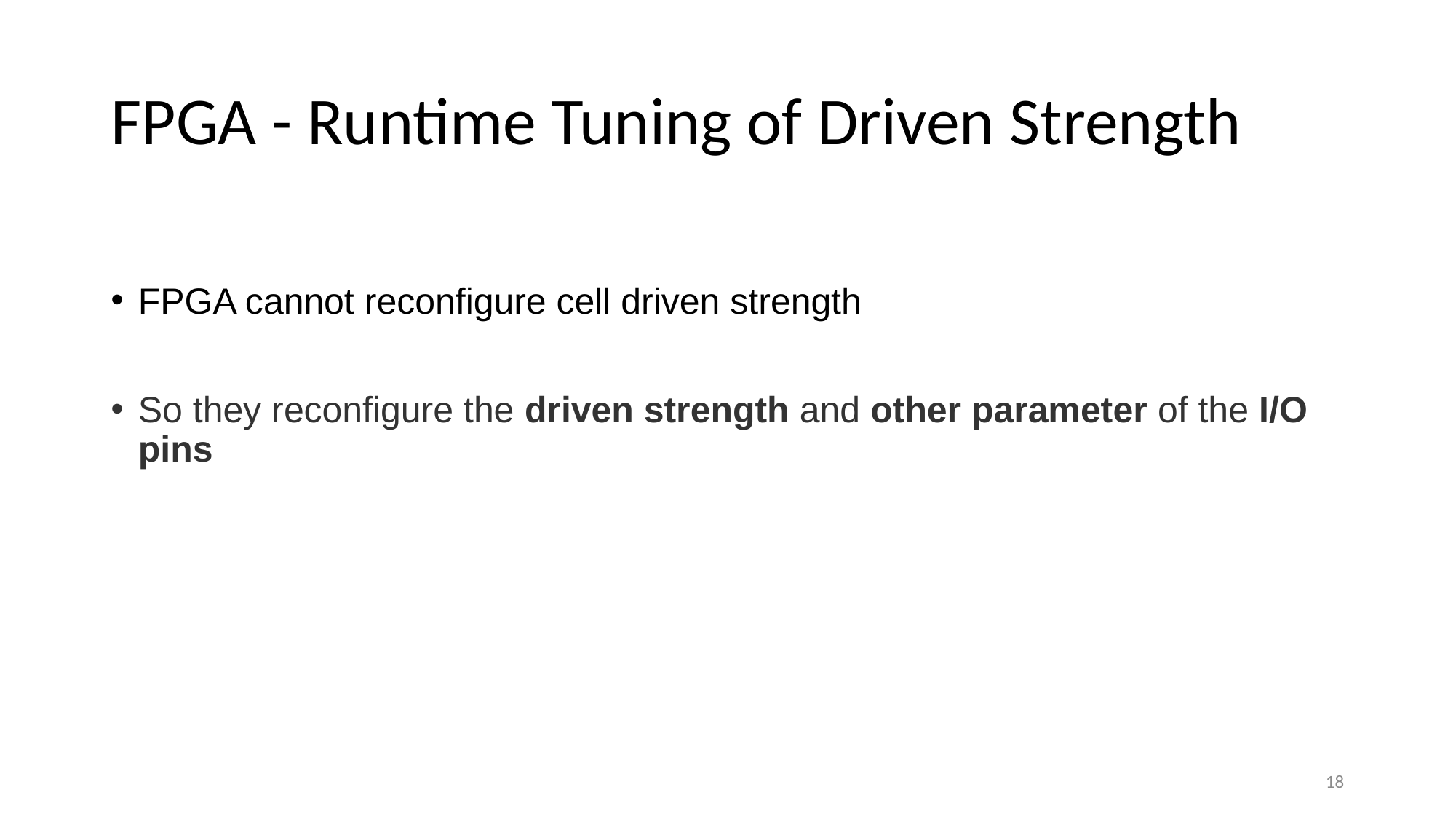

# FPGA - Runtime Tuning of Driven Strength

FPGA cannot reconfigure cell driven strength

So they reconfigure the driven strength and other parameter of the I/O pins

18